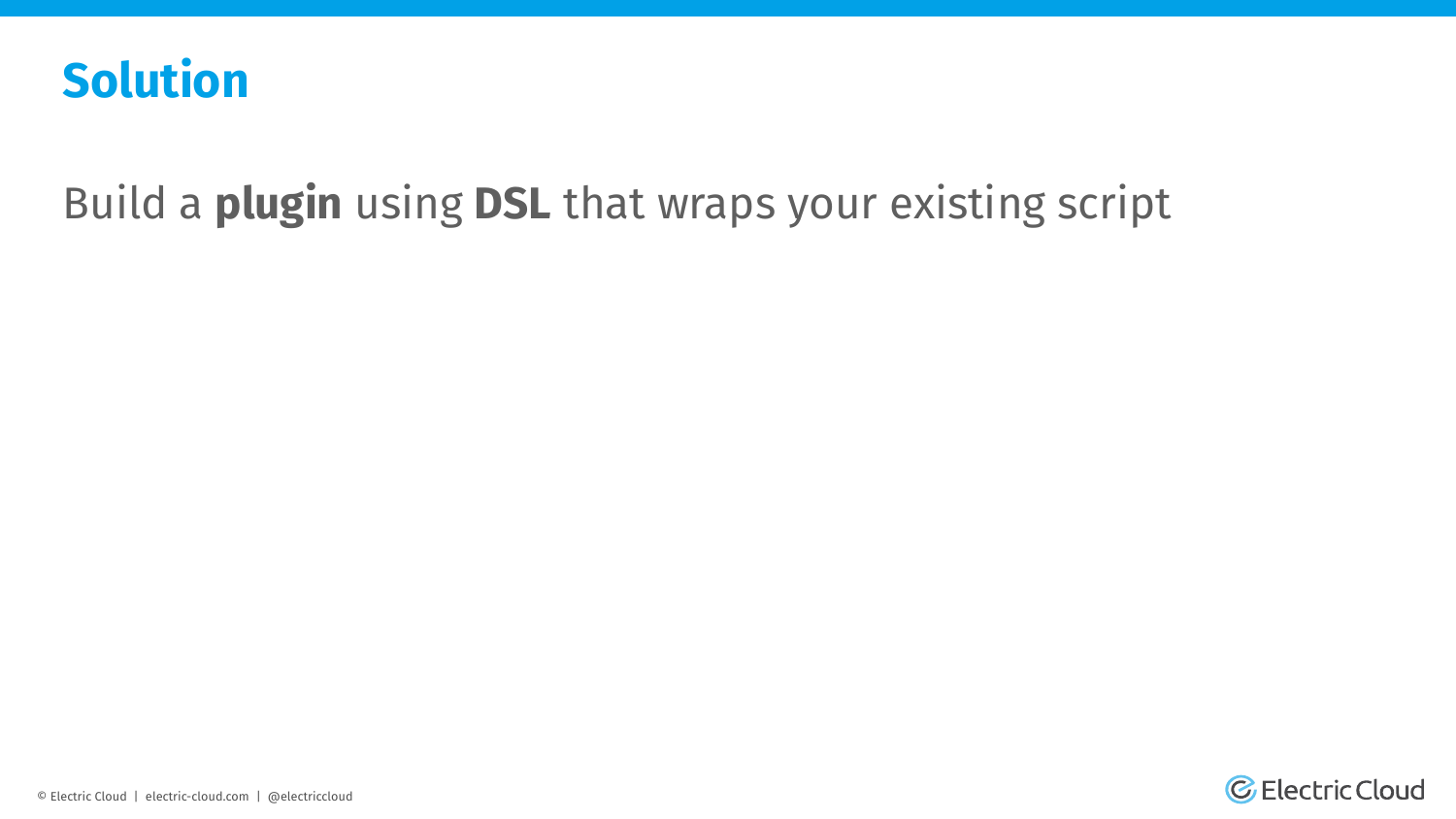

# Solution
Build a plugin using DSL that wraps your existing script